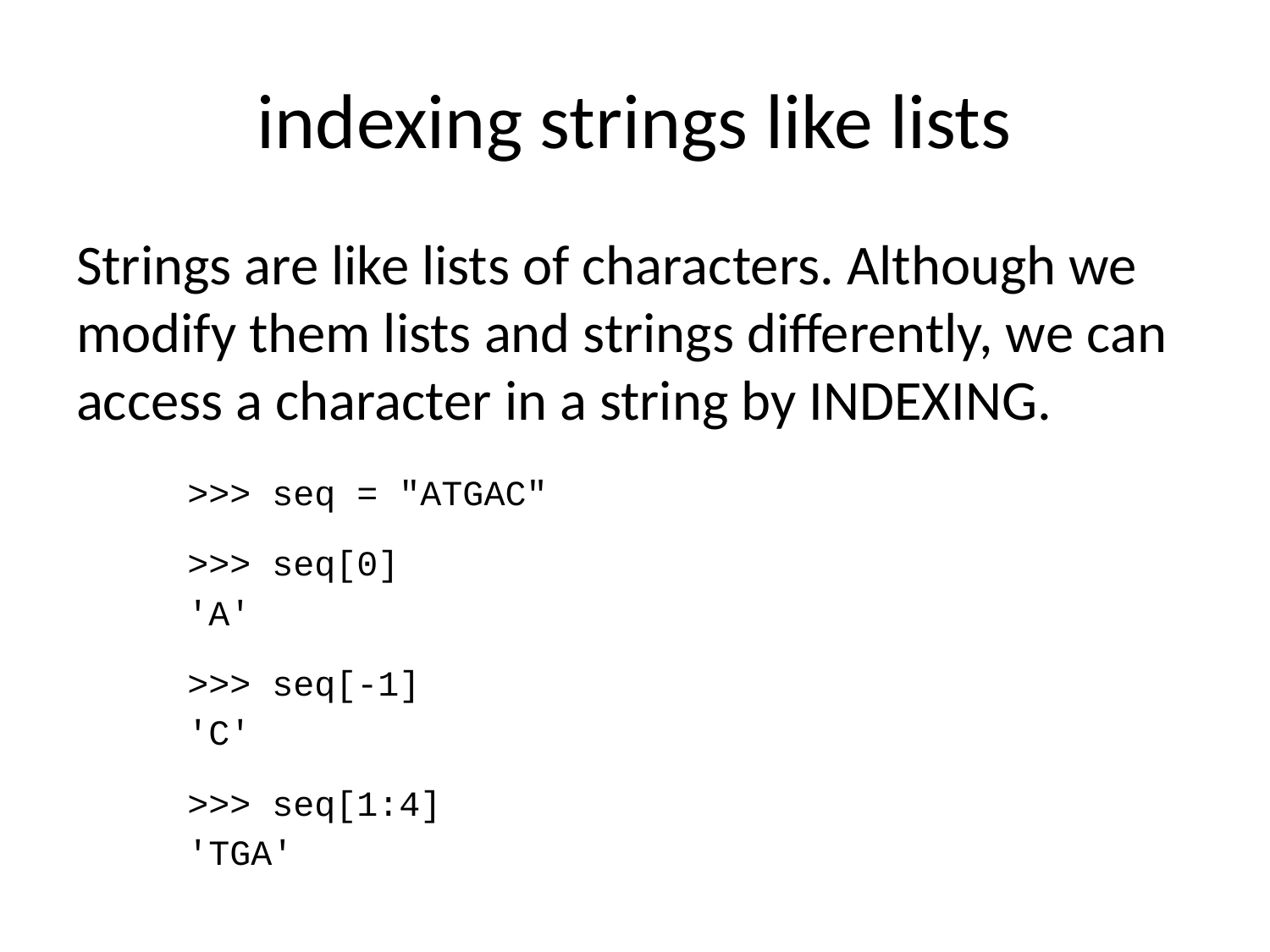

# indexing strings like lists
Strings are like lists of characters. Although we modify them lists and strings differently, we can access a character in a string by INDEXING.
>>> seq = "ATGAC"
>>> seq[0]
'A'
>>> seq[-1]
'C'
>>> seq[1:4]
'TGA'